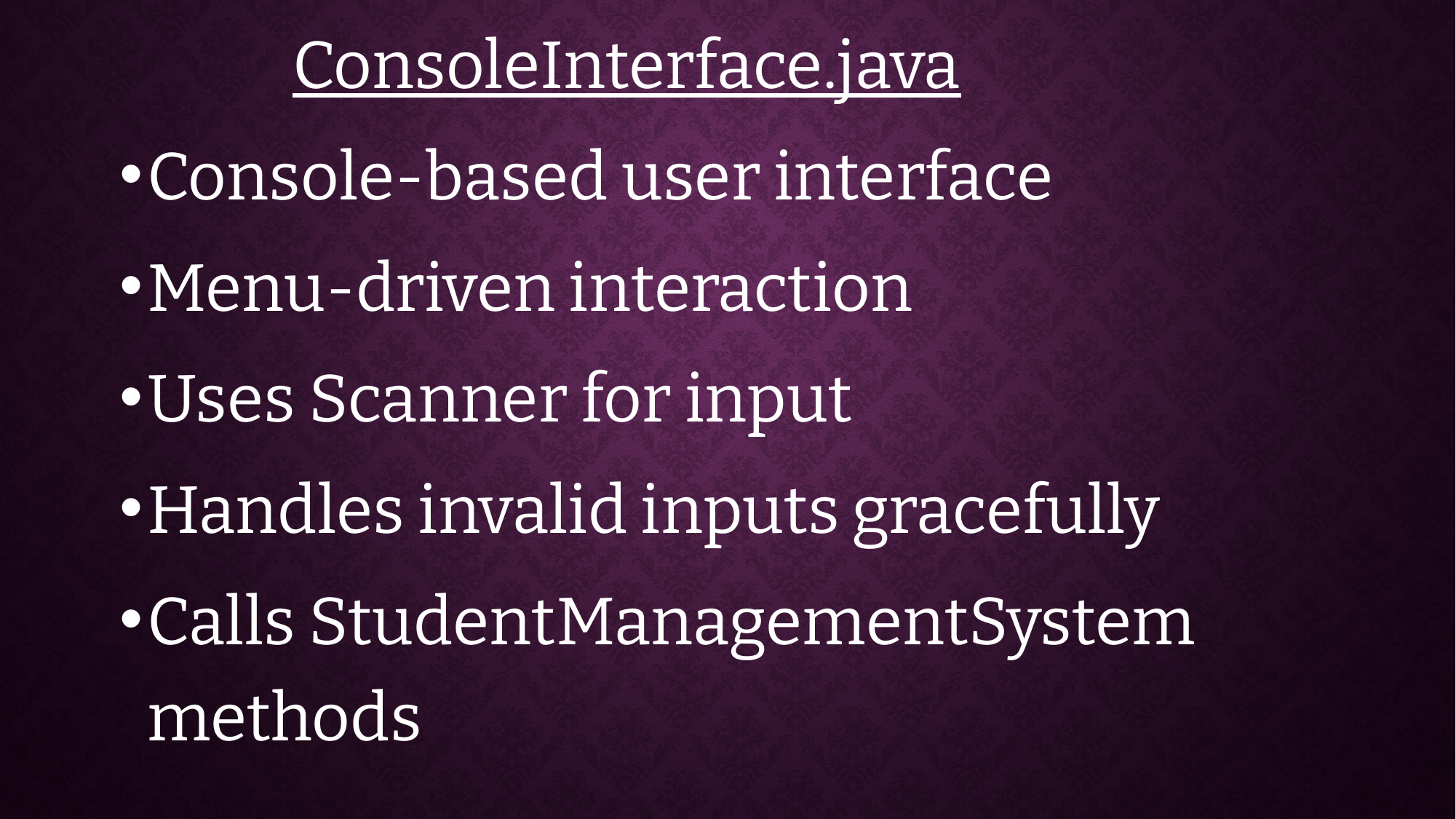

ConsoleInterface.java
Console-based user interface
Menu-driven interaction
Uses Scanner for input
Handles invalid inputs gracefully
Calls StudentManagementSystem methods